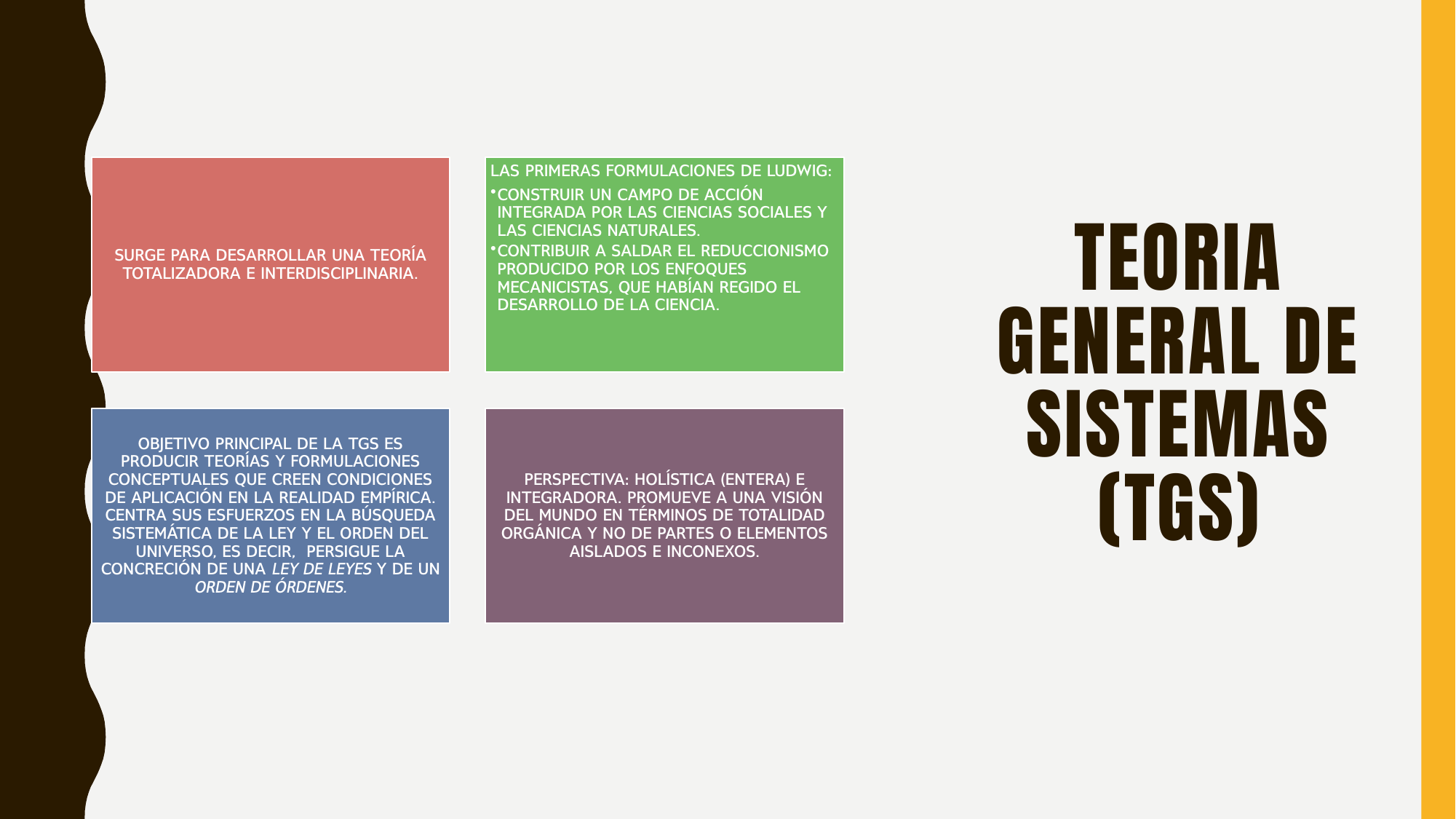

SURGE PARA DESARROLLAR UNA TEORÍA TOTALIZADORA E INTERDISCIPLINARIA.
LAS PRIMERAS FORMULACIONES DE LUDWIG:
CONSTRUIR UN CAMPO DE ACCIÓN INTEGRADA POR LAS CIENCIAS SOCIALES Y LAS CIENCIAS NATURALES.
CONTRIBUIR A SALDAR EL REDUCCIONISMO PRODUCIDO POR LOS ENFOQUES MECANICISTAS, QUE HABÍAN REGIDO EL DESARROLLO DE LA CIENCIA.
OBJETIVO PRINCIPAL DE LA TGS ES PRODUCIR TEORÍAS Y FORMULACIONES CONCEPTUALES QUE CREEN CONDICIONES DE APLICACIÓN EN LA REALIDAD EMPÍRICA. CENTRA SUS ESFUERZOS EN LA BÚSQUEDA SISTEMÁTICA DE LA LEY Y EL ORDEN DEL UNIVERSO, ES DECIR,  PERSIGUE LA CONCRECIÓN DE UNA LEY DE LEYES Y DE UN ORDEN DE ÓRDENES.
PERSPECTIVA: HOLÍSTICA (ENTERA) E INTEGRADORA. PROMUEVE A UNA VISIÓN DEL MUNDO EN TÉRMINOS DE TOTALIDAD ORGÁNICA Y NO DE PARTES O ELEMENTOS AISLADOS E INCONEXOS.
# TEORIA GENERAL DE SISTEMAS (TGS)